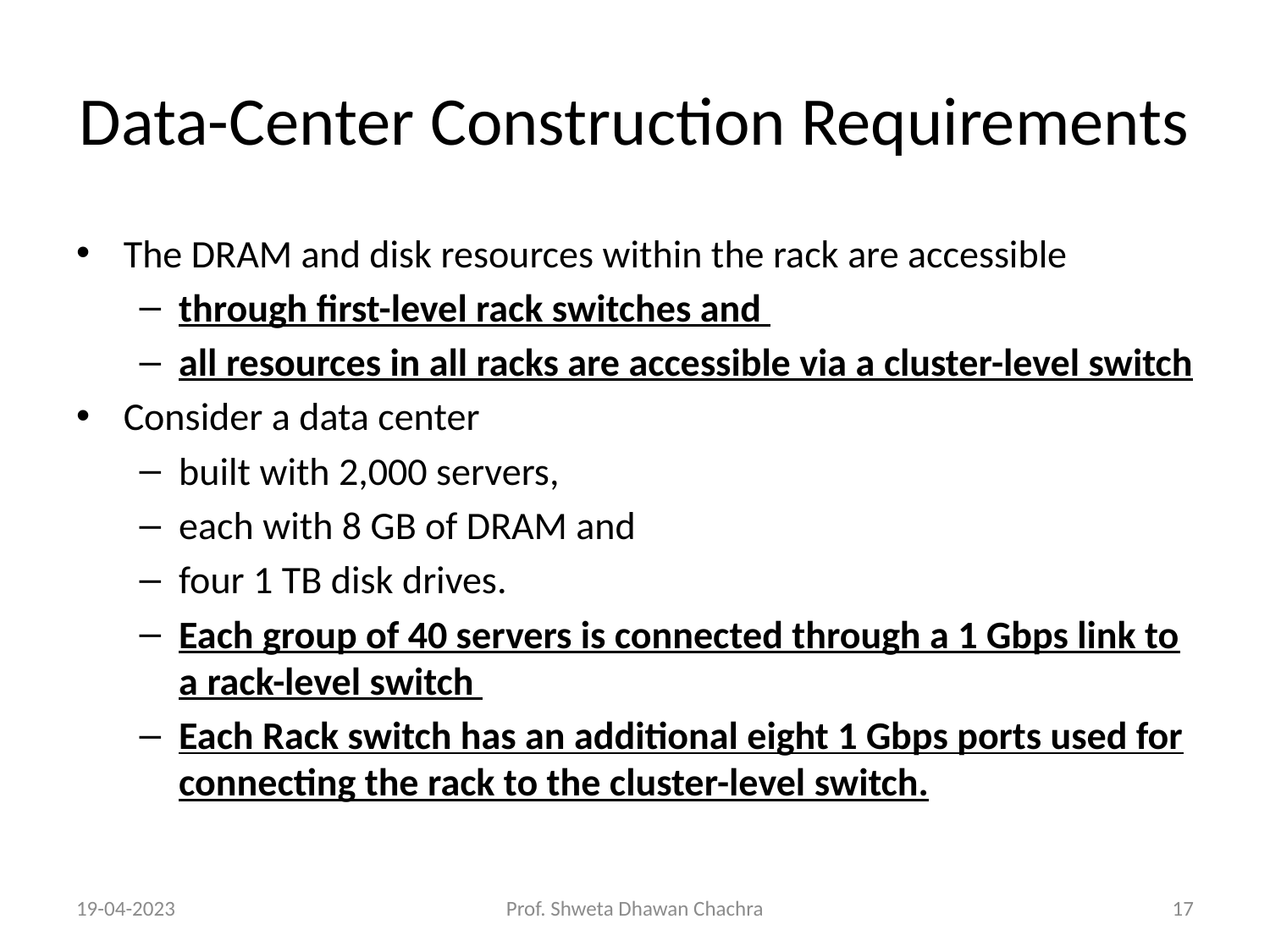

# Data-Center Construction Requirements
The DRAM and disk resources within the rack are accessible
through first-level rack switches and
all resources in all racks are accessible via a cluster-level switch
Consider a data center
built with 2,000 servers,
each with 8 GB of DRAM and
four 1 TB disk drives.
Each group of 40 servers is connected through a 1 Gbps link to a rack-level switch
Each Rack switch has an additional eight 1 Gbps ports used for connecting the rack to the cluster-level switch.
19-04-2023
Prof. Shweta Dhawan Chachra
17